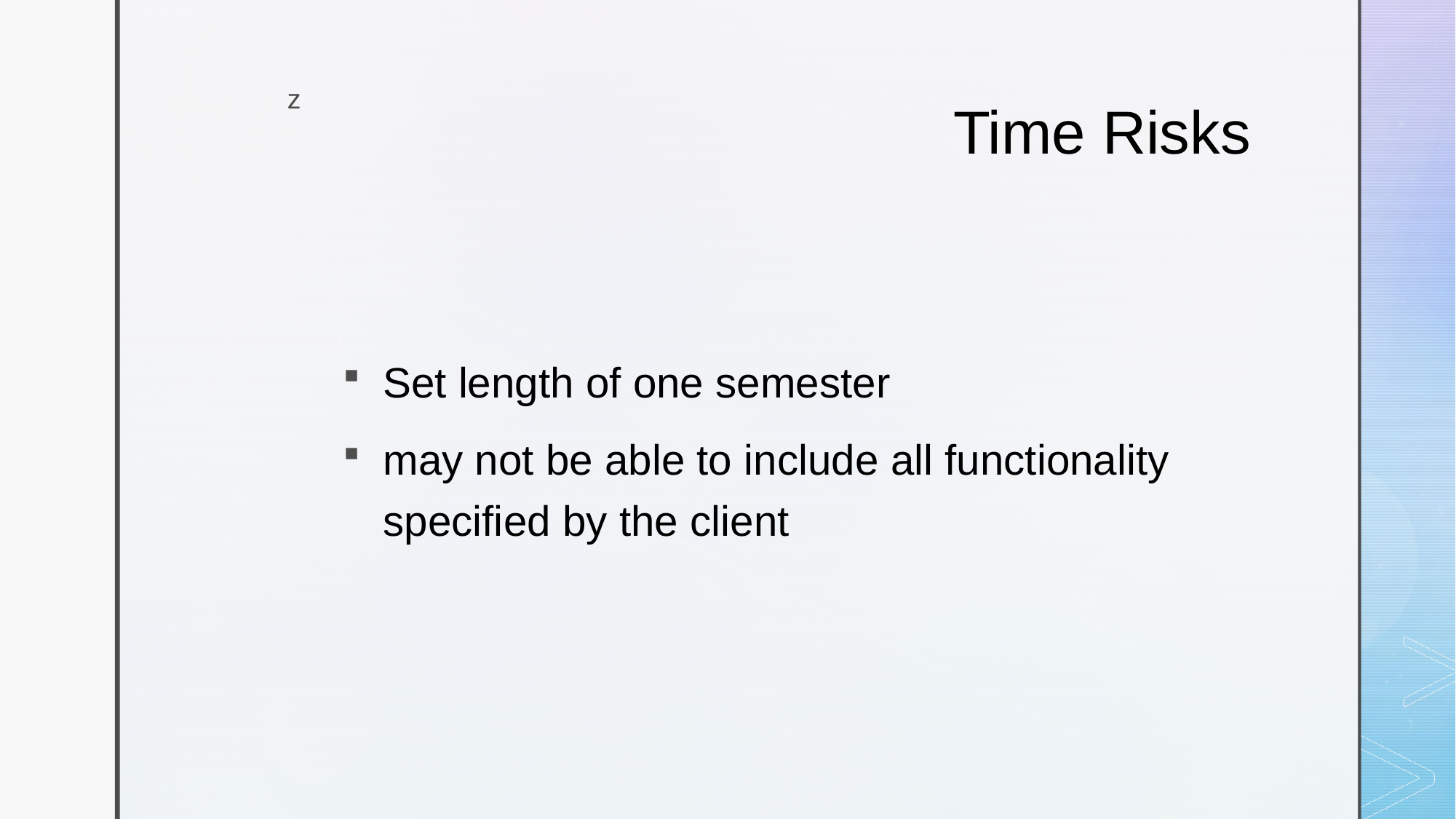

# Time Risks
Set length of one semester
may not be able to include all functionality specified by the client